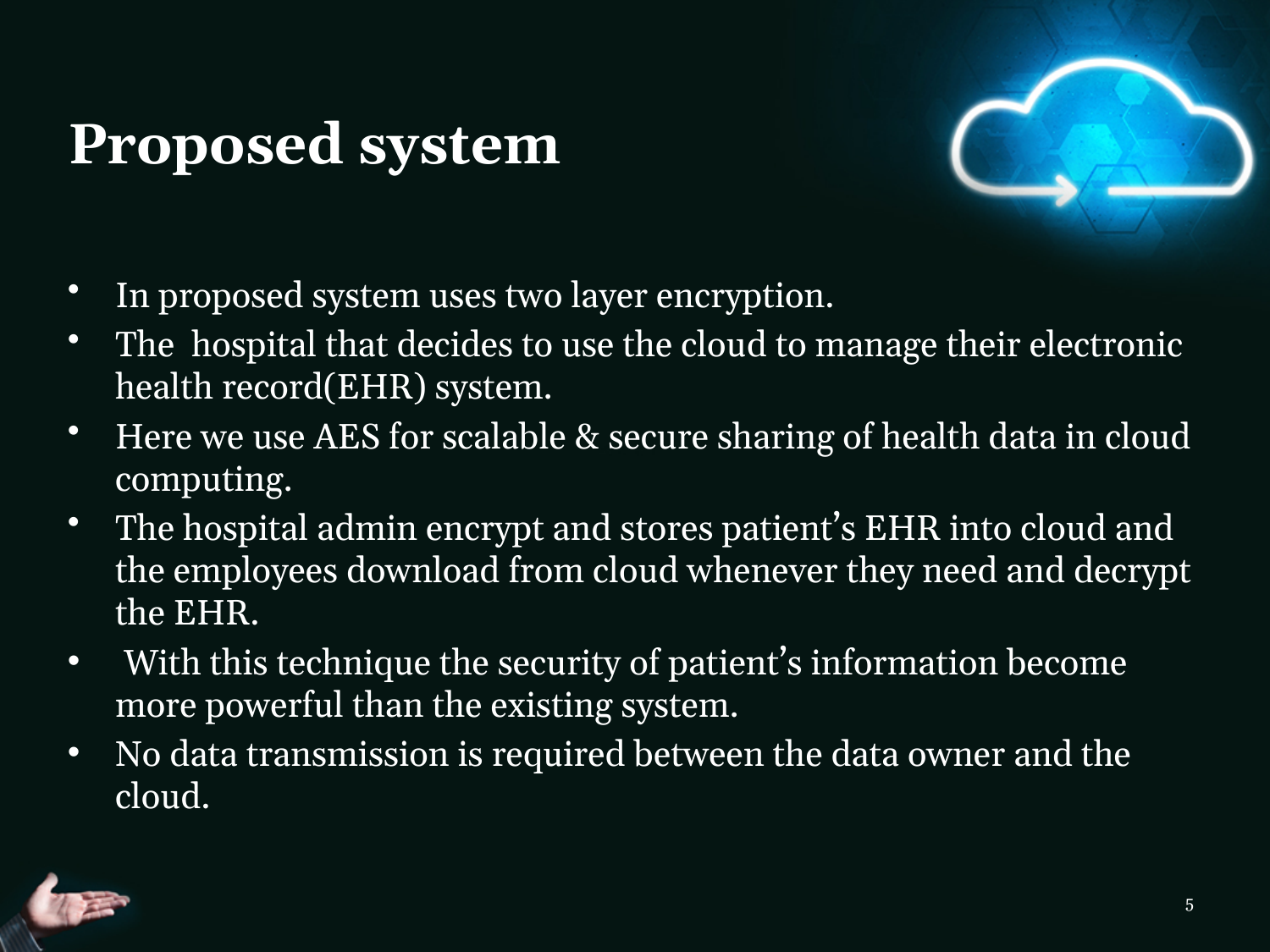

# Proposed system
In proposed system uses two layer encryption.
The  hospital that decides to use the cloud to manage their electronic health record(EHR) system.
Here we use AES for scalable & secure sharing of health data in cloud computing.
The hospital admin encrypt and stores patient’s EHR into cloud and the employees download from cloud whenever they need and decrypt the EHR.
 With this technique the security of patient’s information become more powerful than the existing system.
No data transmission is required between the data owner and the cloud.
5